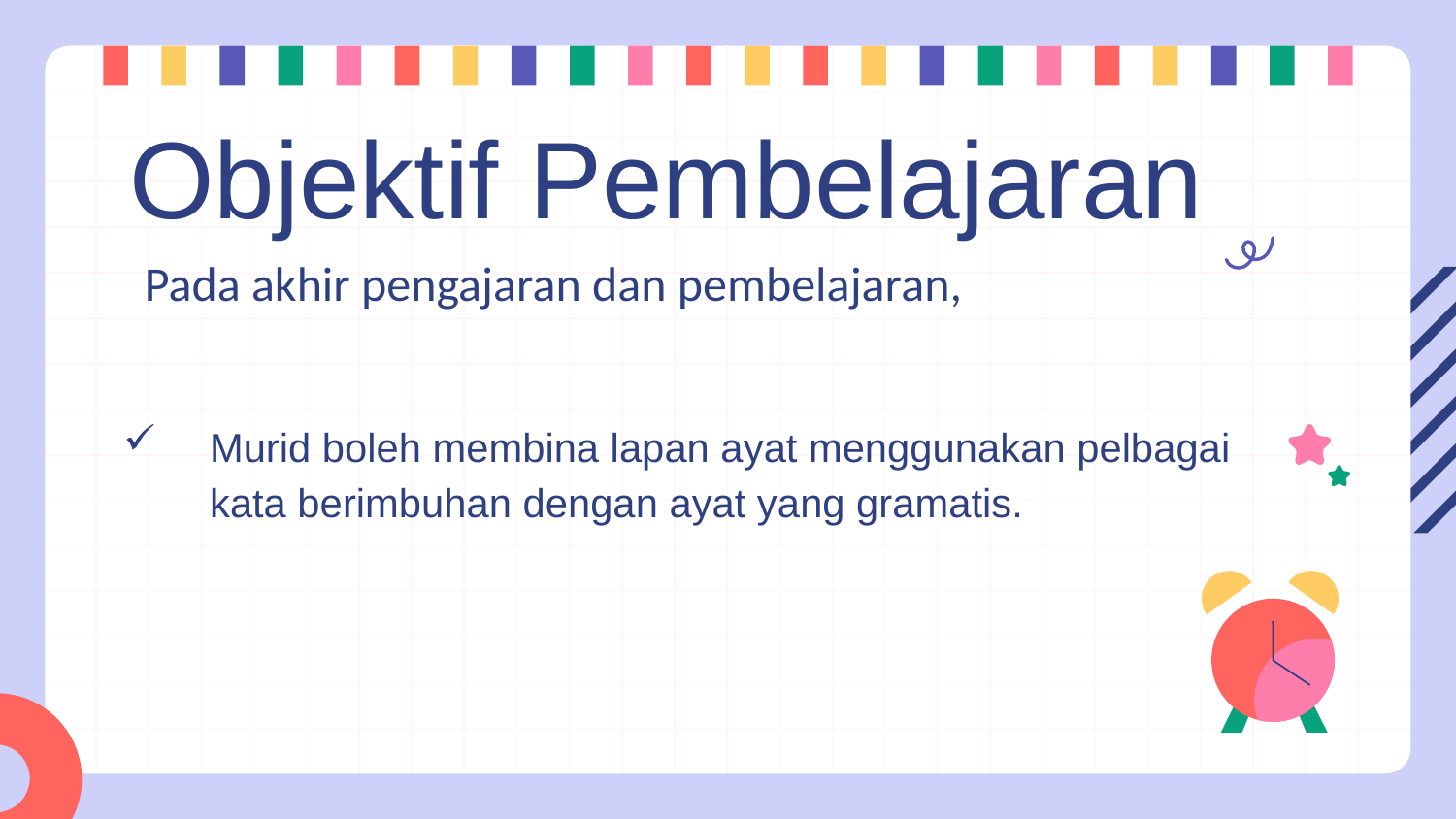

# Objektif Pembelajaran

Pada akhir pengajaran dan pembelajaran,
Murid boleh membina lapan ayat menggunakan pelbagai kata berimbuhan dengan ayat yang gramatis.